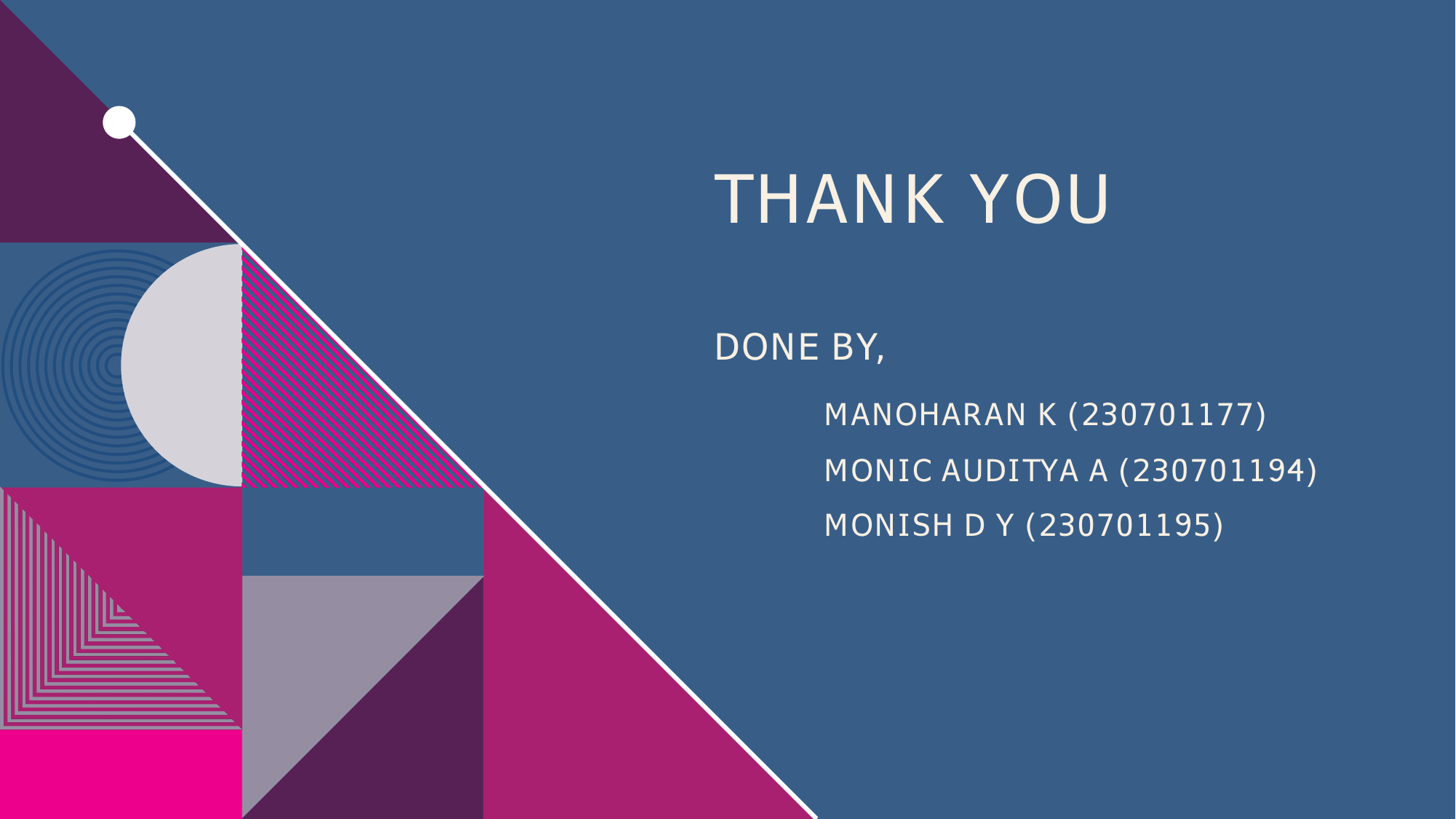

# THANK YOU DONE BY, MANOHARAN K (230701177) MONIC AUDITYA a (230701194) MONISH D Y (230701195)